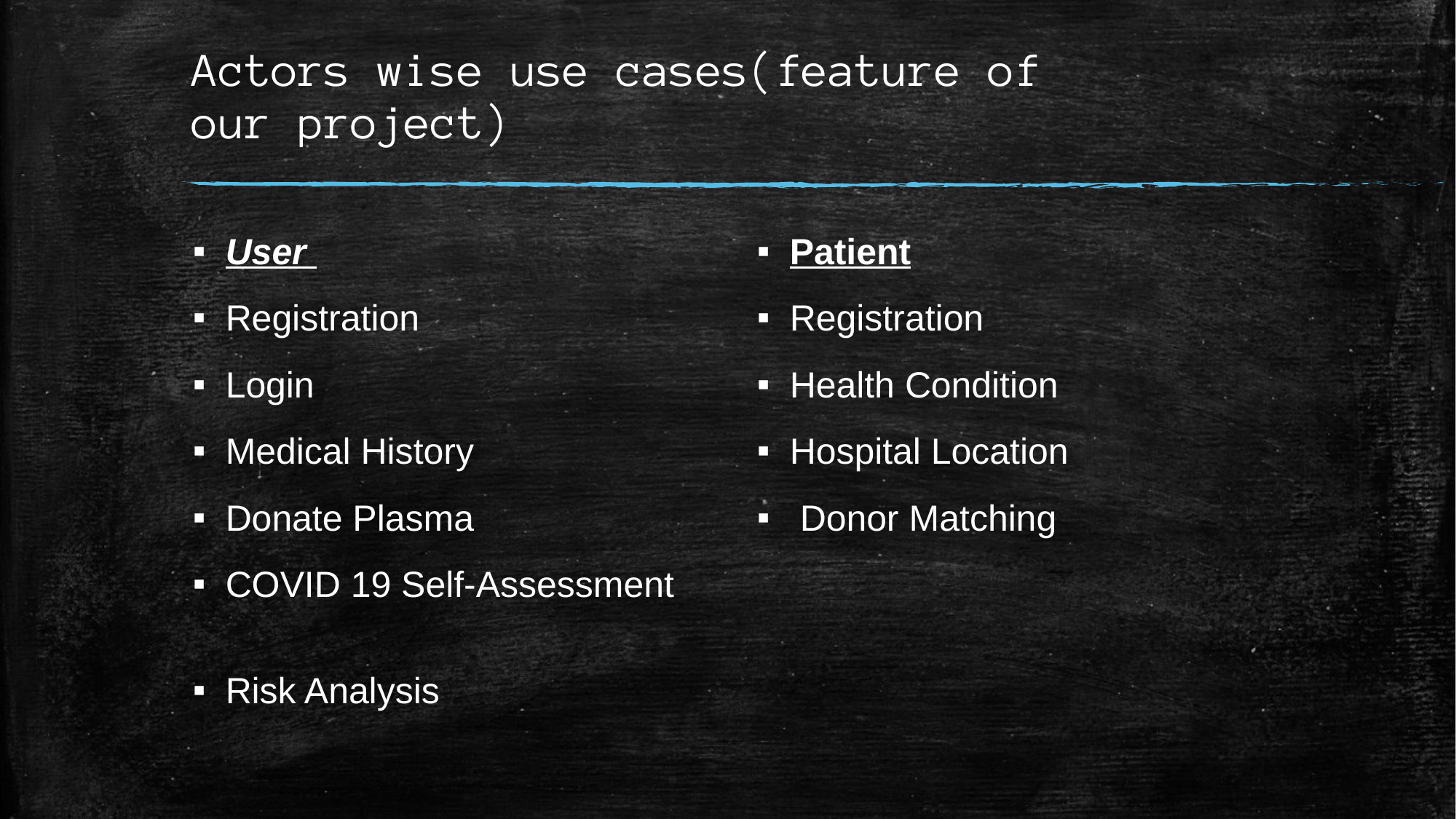

# Actors wise use cases(feature of our project)
User
Registration
Login
Medical History
Donate Plasma
COVID 19 Self-Assessment
Risk Analysis
Patient
Registration
Health Condition
Hospital Location
 Donor Matching